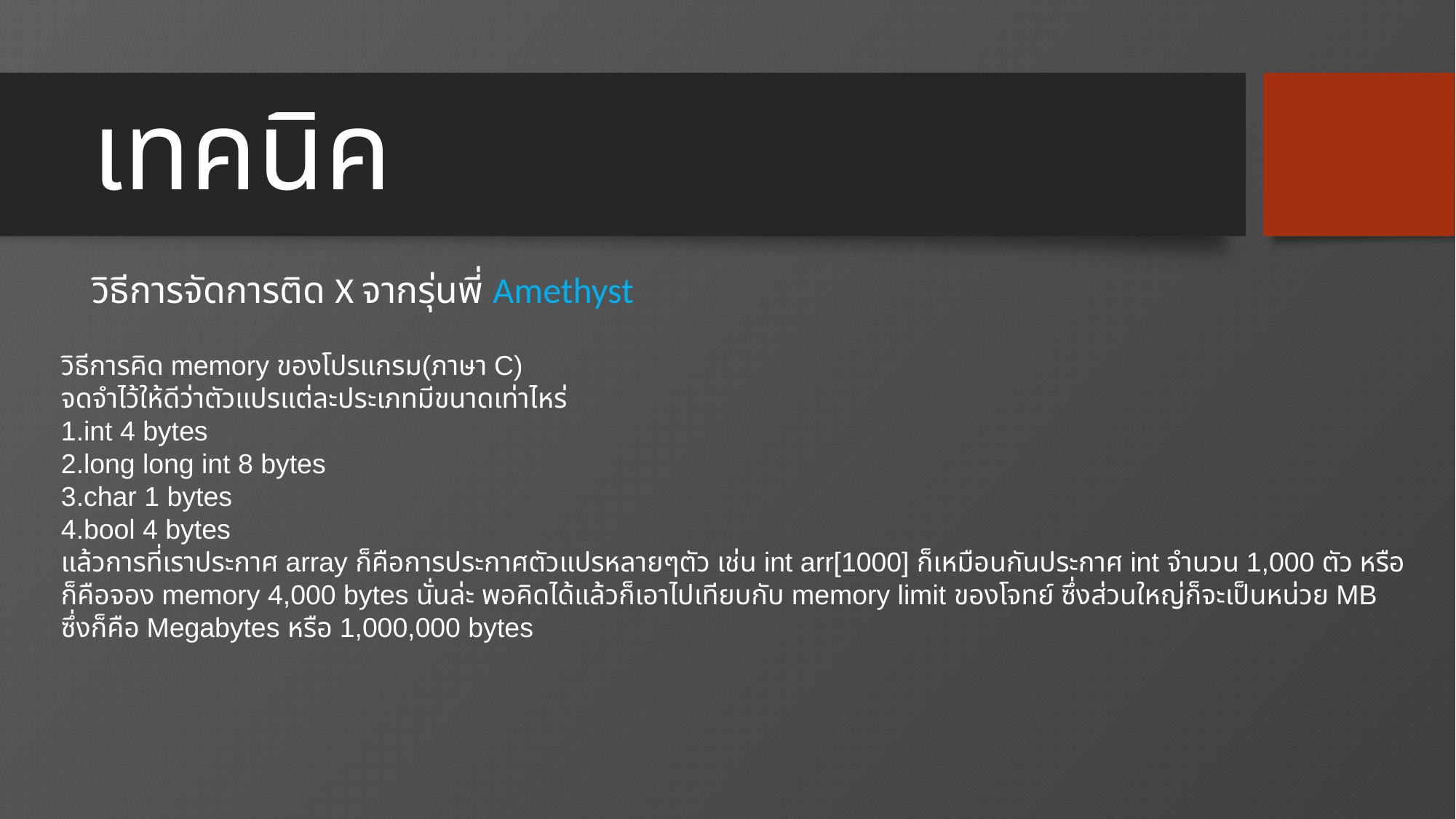

# เทคนิค
วิธีการจัดการติด X จากรุ่นพี่ Amethyst
วิธีการคิด memory ของโปรแกรม(ภาษา C)
จดจำไว้ให้ดีว่าตัวแปรแต่ละประเภทมีขนาดเท่าไหร่
int 4 bytes
long long int 8 bytes
char 1 bytes
bool 4 bytes
แล้วการที่เราประกาศ array ก็คือการประกาศตัวแปรหลายๆตัว เช่น int arr[1000] ก็เหมือนกันประกาศ int จำนวน 1,000 ตัว หรือก็คือจอง memory 4,000 bytes นั่นล่ะ พอคิดได้แล้วก็เอาไปเทียบกับ memory limit ของโจทย์ ซึ่งส่วนใหญ่ก็จะเป็นหน่วย MB ซึ่งก็คือ Megabytes หรือ 1,000,000 bytes